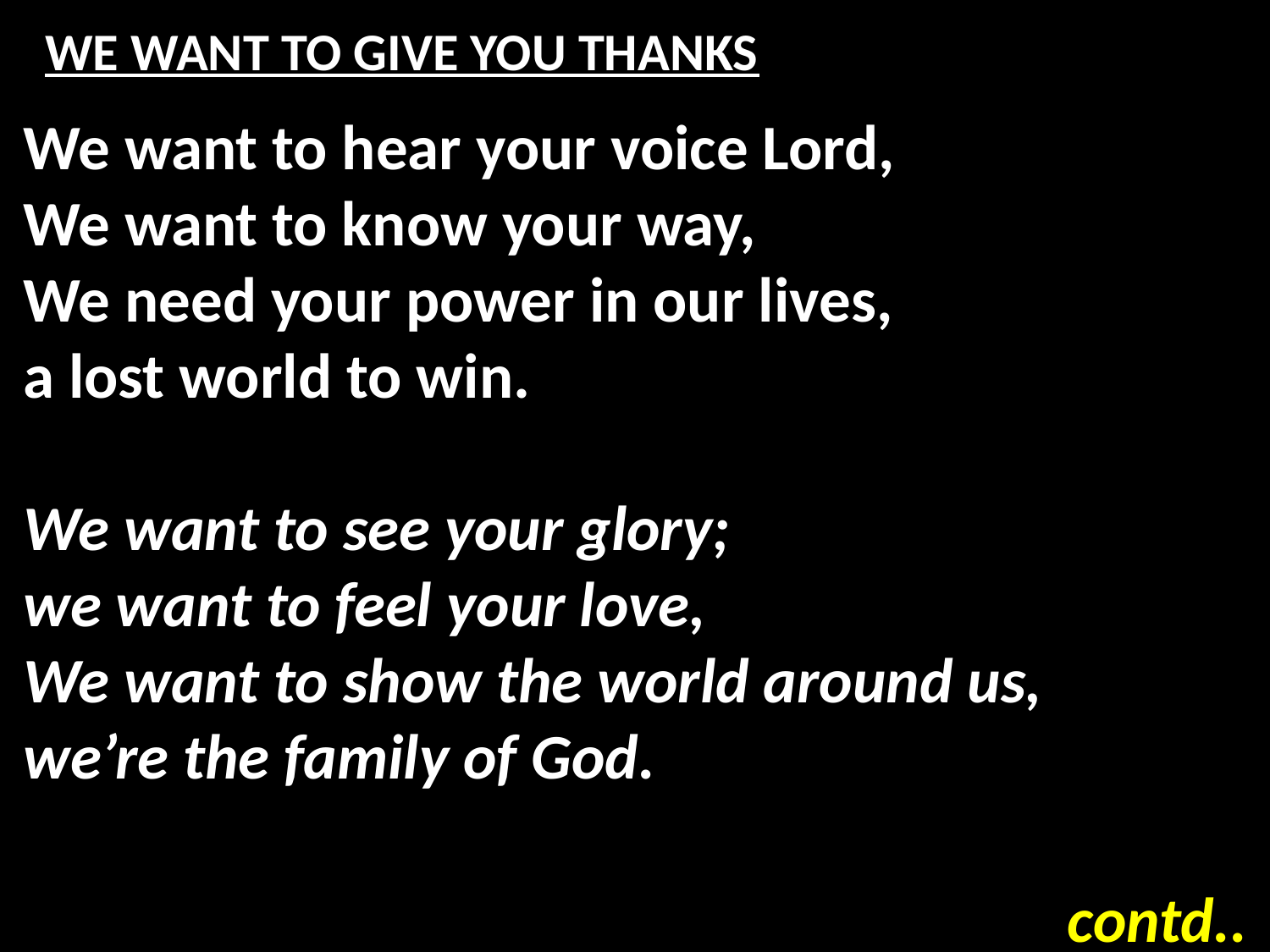

# WE WANT TO GIVE YOU THANKS
We want to hear your voice Lord,
We want to know your way,
We need your power in our lives,
a lost world to win.

We want to see your glory;
we want to feel your love,
We want to show the world around us,
we’re the family of God.
contd..